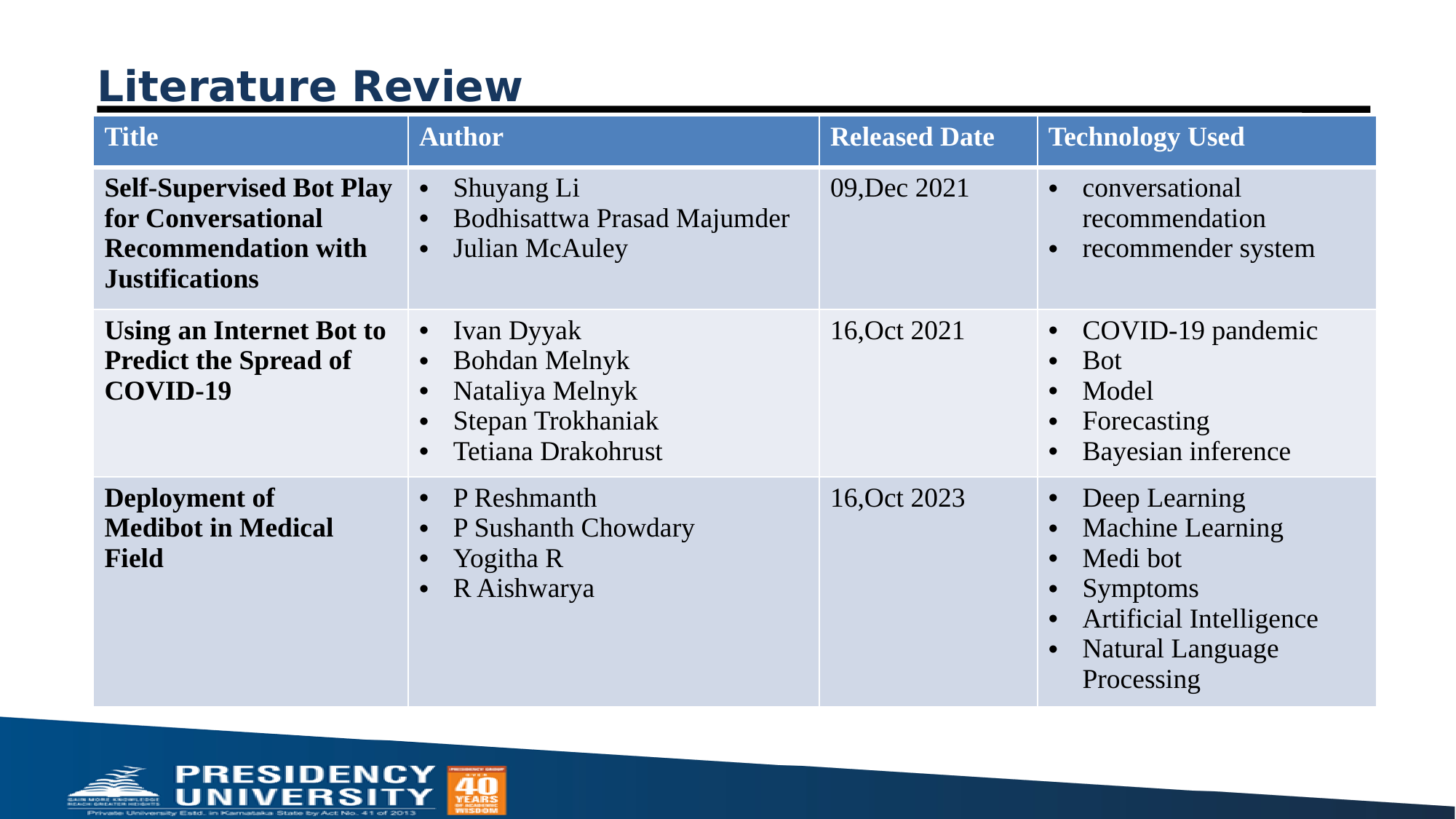

# Literature Review

| Title | Author | Released Date | Technology Used |
| --- | --- | --- | --- |
| Self-Supervised Bot Play for Conversational Recommendation with Justifications | Shuyang Li Bodhisattwa Prasad Majumder Julian McAuley | 09,Dec 2021 | conversational recommendation recommender system |
| Using an Internet Bot to Predict the Spread of COVID-19 | Ivan Dyyak Bohdan Melnyk Nataliya Melnyk Stepan Trokhaniak Tetiana Drakohrust | 16,Oct 2021 | COVID-19 pandemic Bot Model Forecasting Bayesian inference |
| Deployment of Medibot in Medical Field | P Reshmanth P Sushanth Chowdary Yogitha R R Aishwarya | 16,Oct 2023 | Deep Learning Machine Learning Medi bot Symptoms Artificial Intelligence Natural Language Processing |